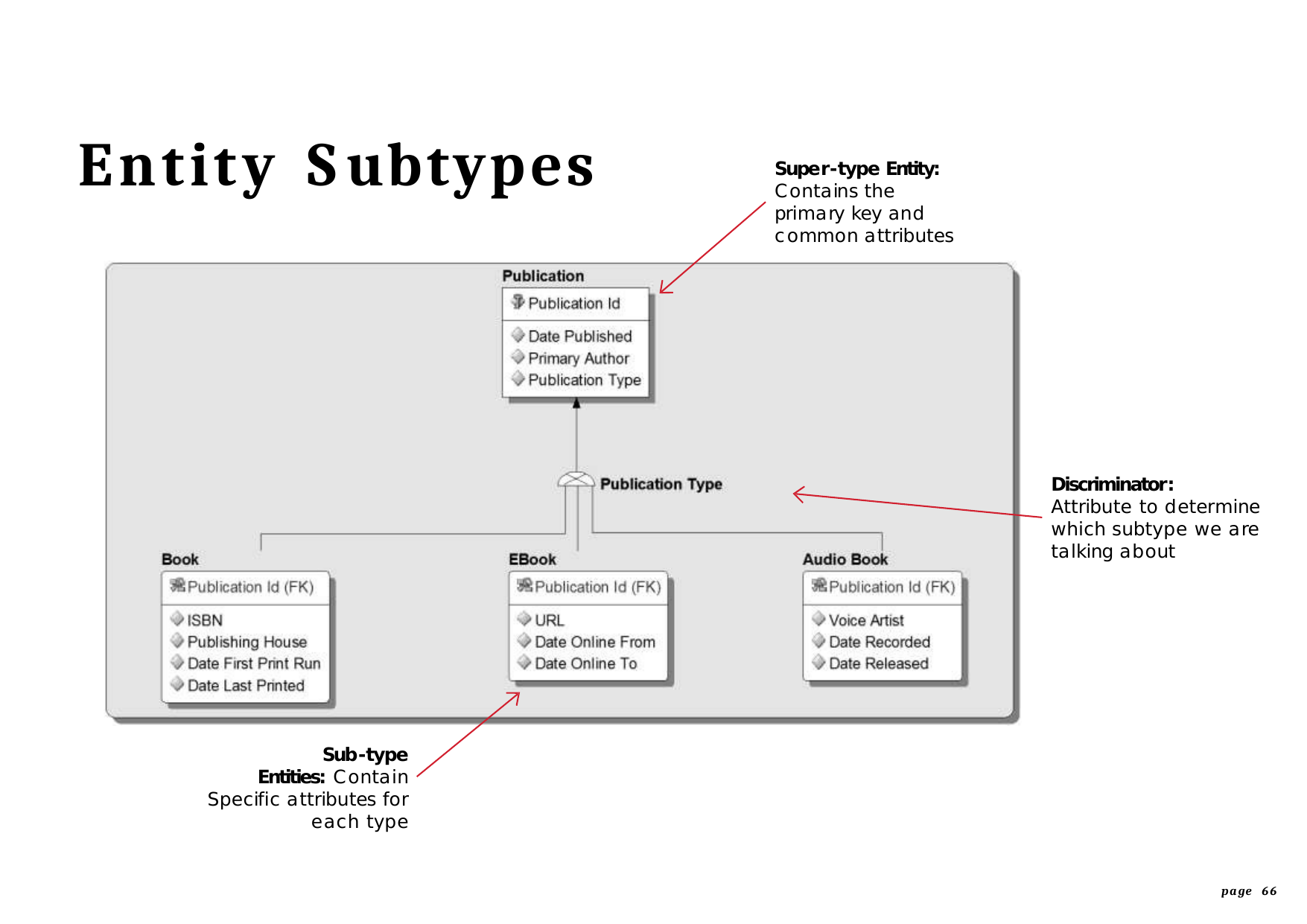

# Entity	Subtypes
Super-type Entity: Contains the primary key and common attributes

Discriminator:  Attribute to determine which subtype we are talking about

Sub-type Entities: Contain Specific attributes for each type
page   66